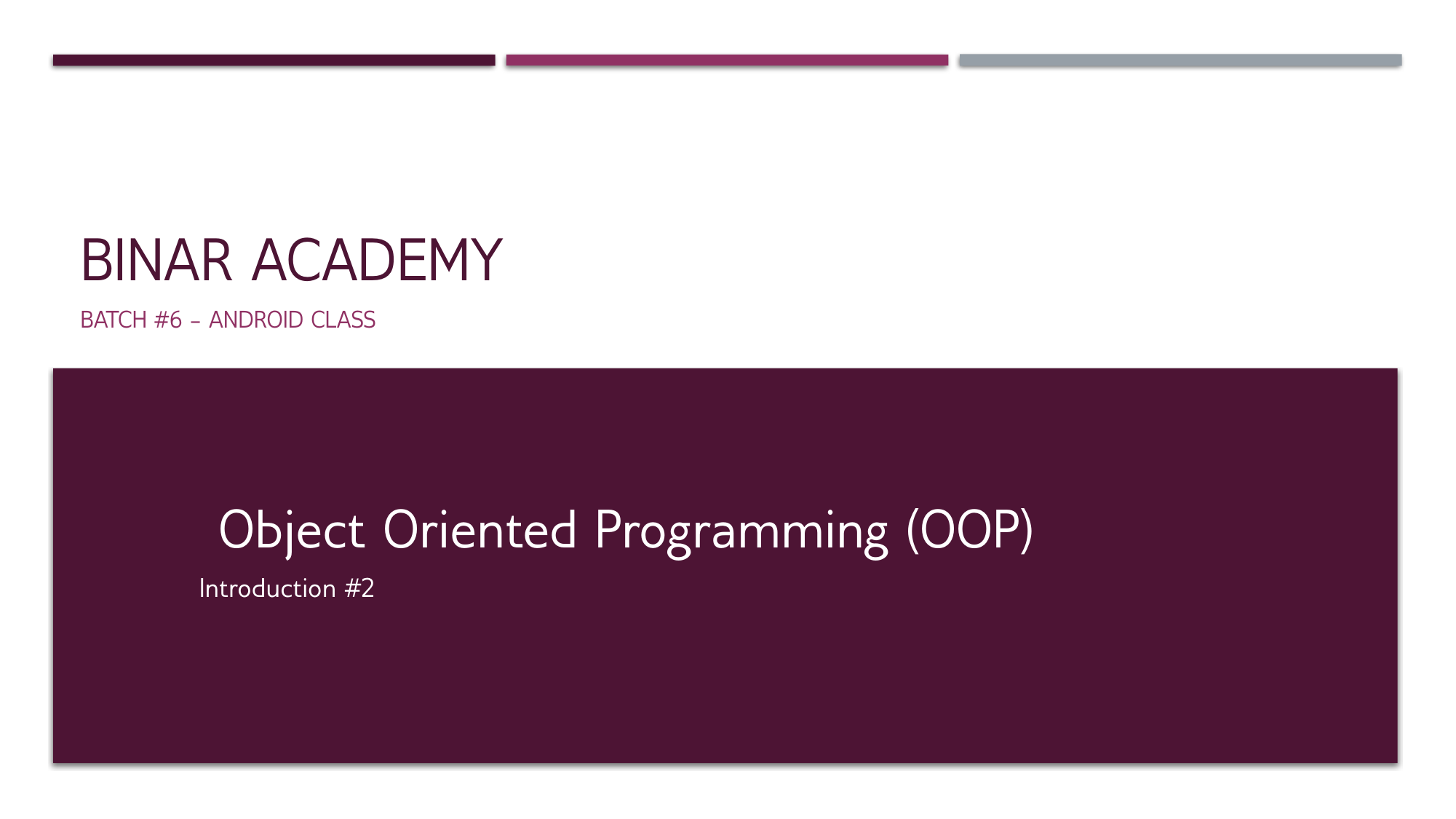

# BINAR ACADEMY
BATCH #6 – ANDROID CLASS
Object Oriented Programming (OOP)
Introduction #2